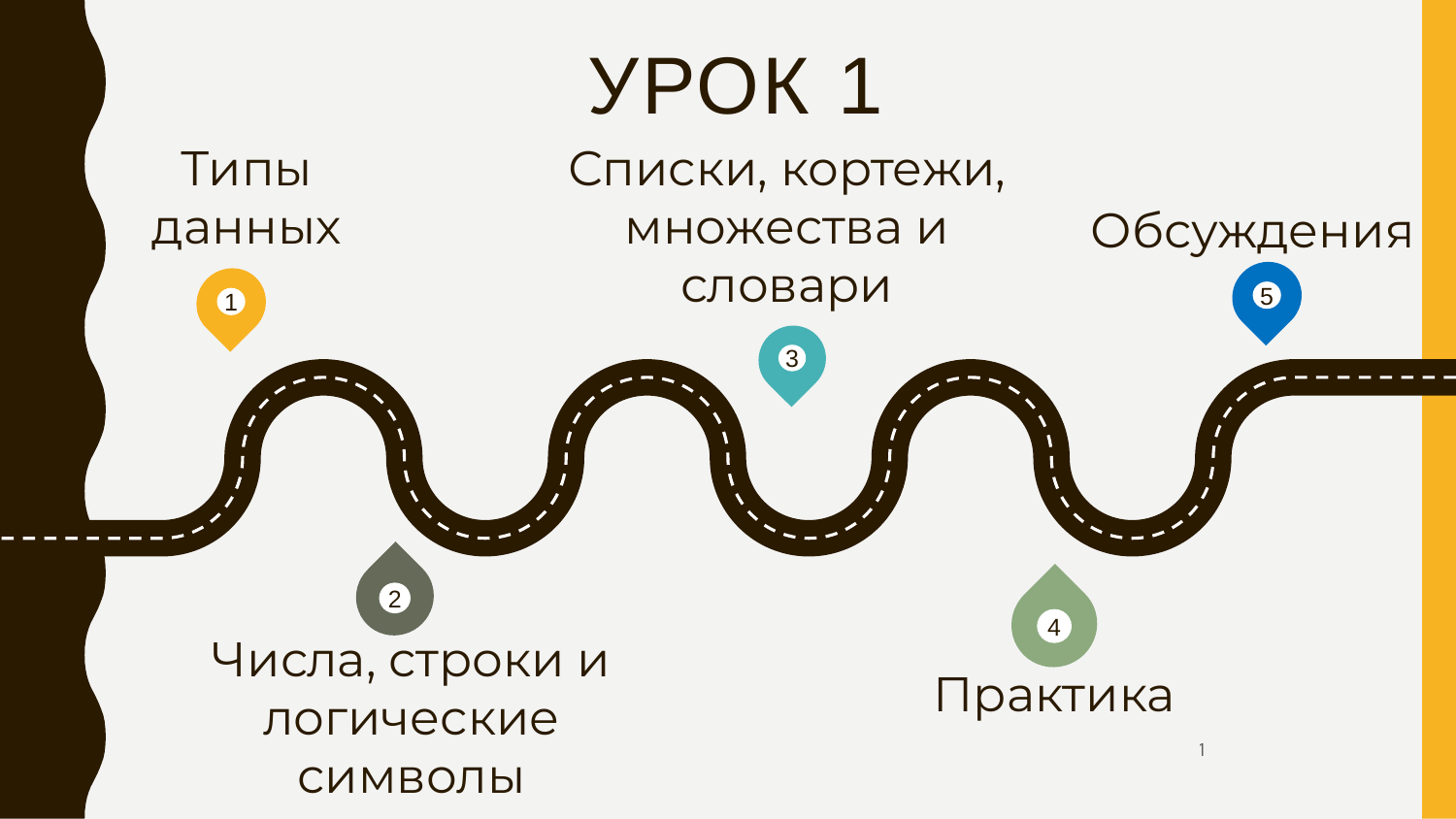

# Урок 1
Обсуждения
Типы данных
Списки, кортежи, множества и словари

5

1

3

2

4
Числа, строки и логические символы
Практика
1